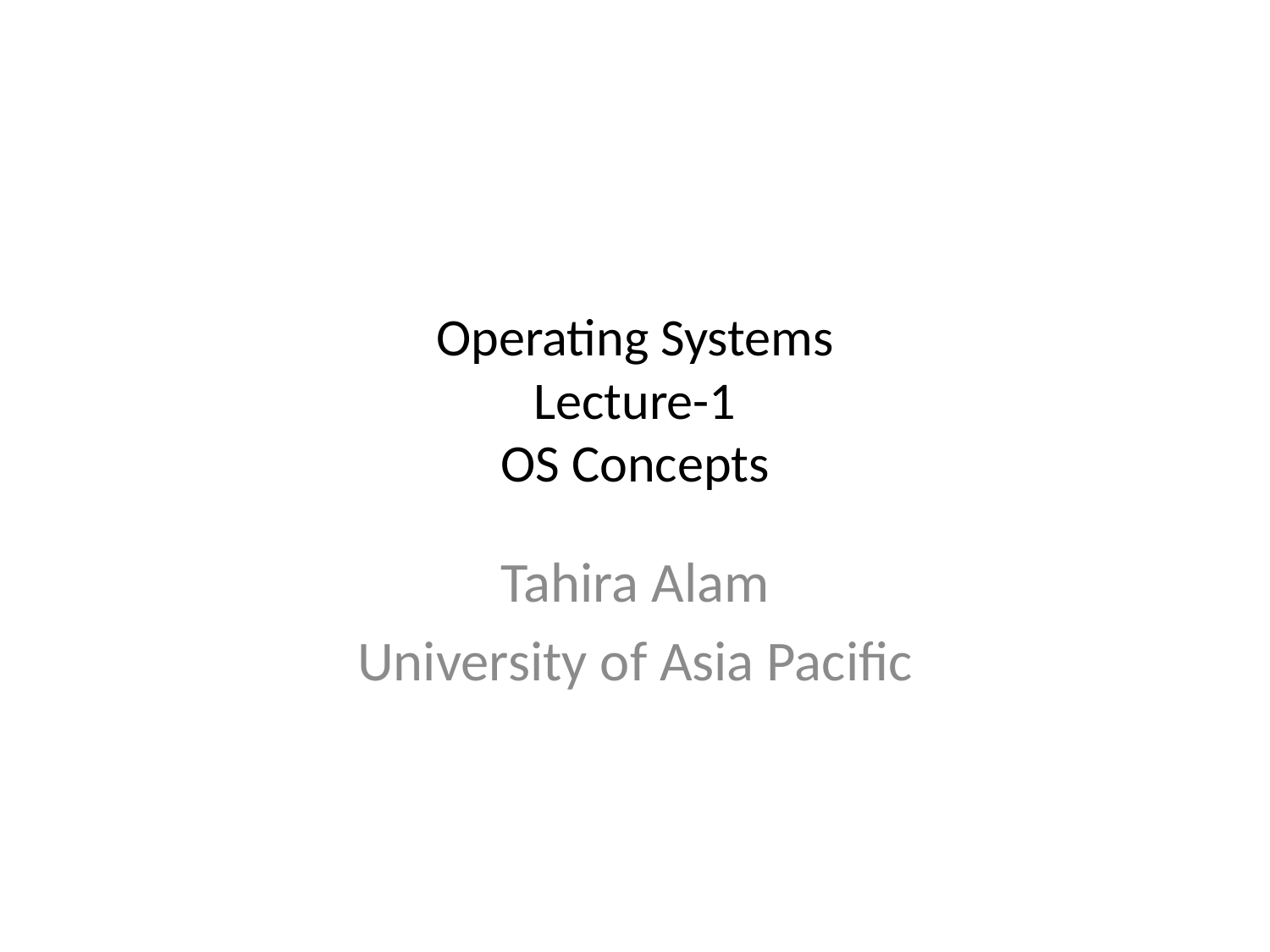

# Operating Systems Lecture-1 OS Concepts
Tahira Alam
University of Asia Pacific